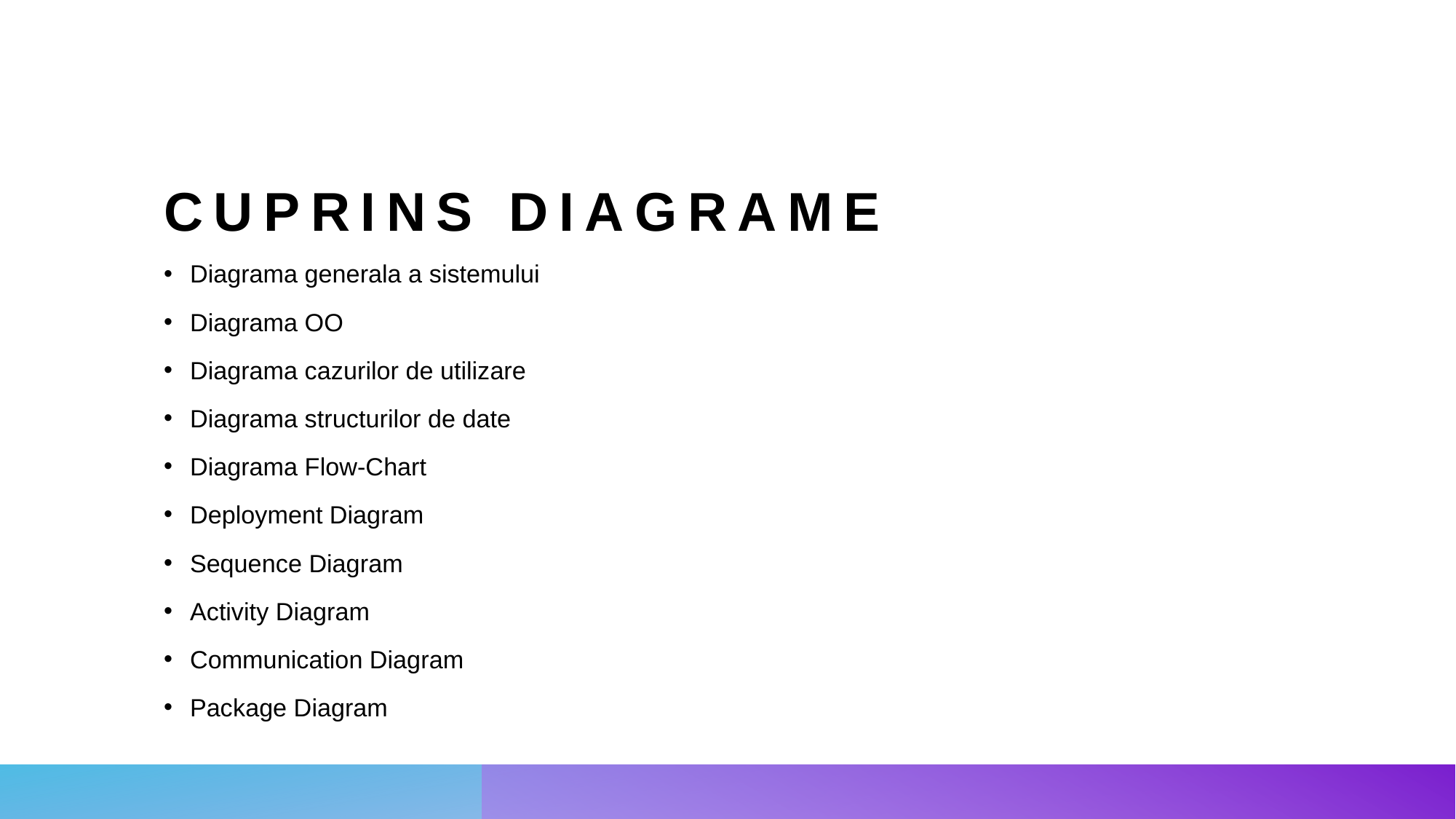

# Cuprins DIagrame
Diagrama generala a sistemului
Diagrama OO
Diagrama cazurilor de utilizare
Diagrama structurilor de date
Diagrama Flow-Chart
Deployment Diagram
Sequence Diagram
Activity Diagram
Communication Diagram
Package Diagram